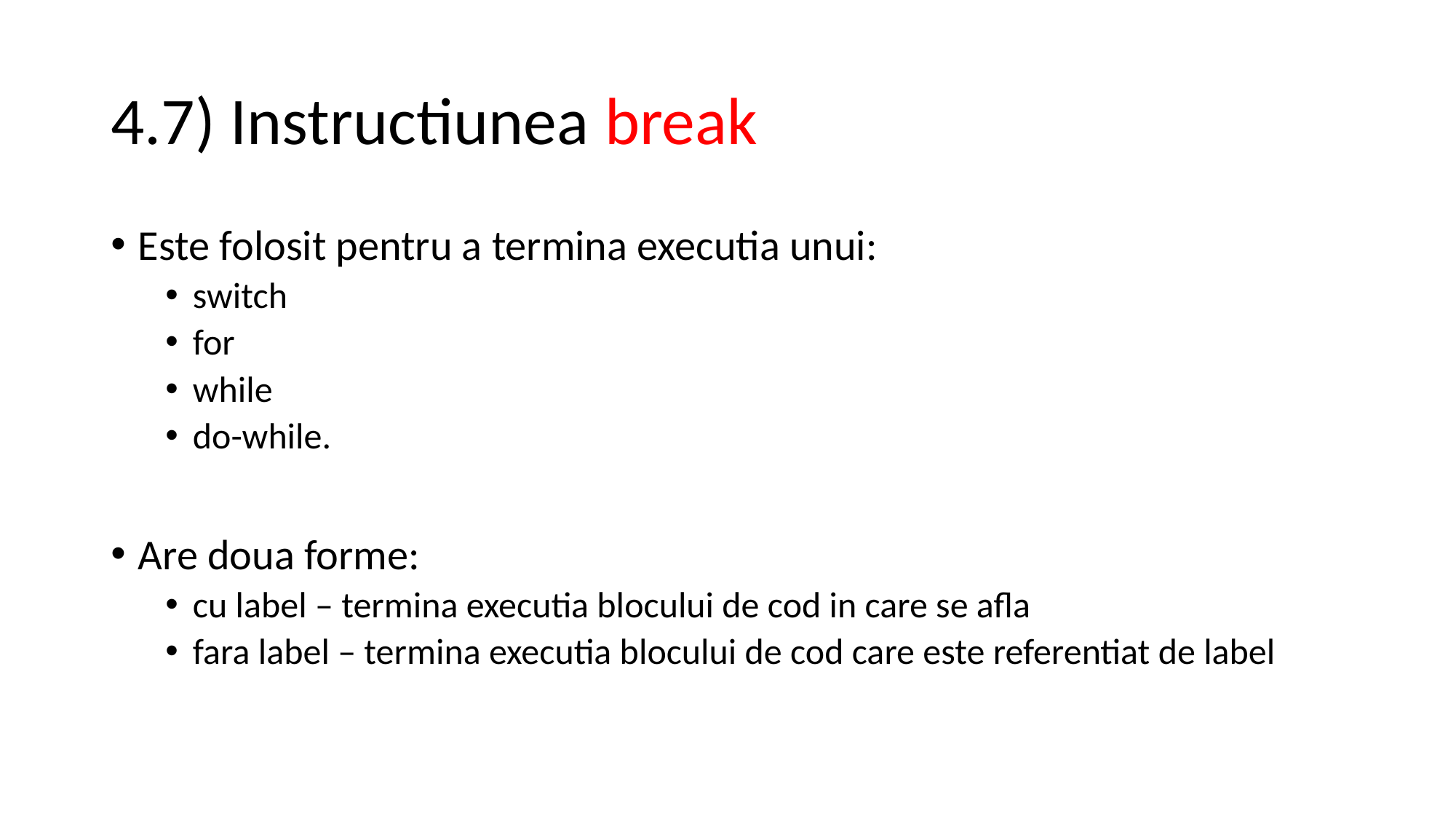

# 4.7) Instructiunea break
Este folosit pentru a termina executia unui:
switch
for
while
do-while.

Are doua forme:
cu label – termina executia blocului de cod in care se afla
fara label – termina executia blocului de cod care este referentiat de label